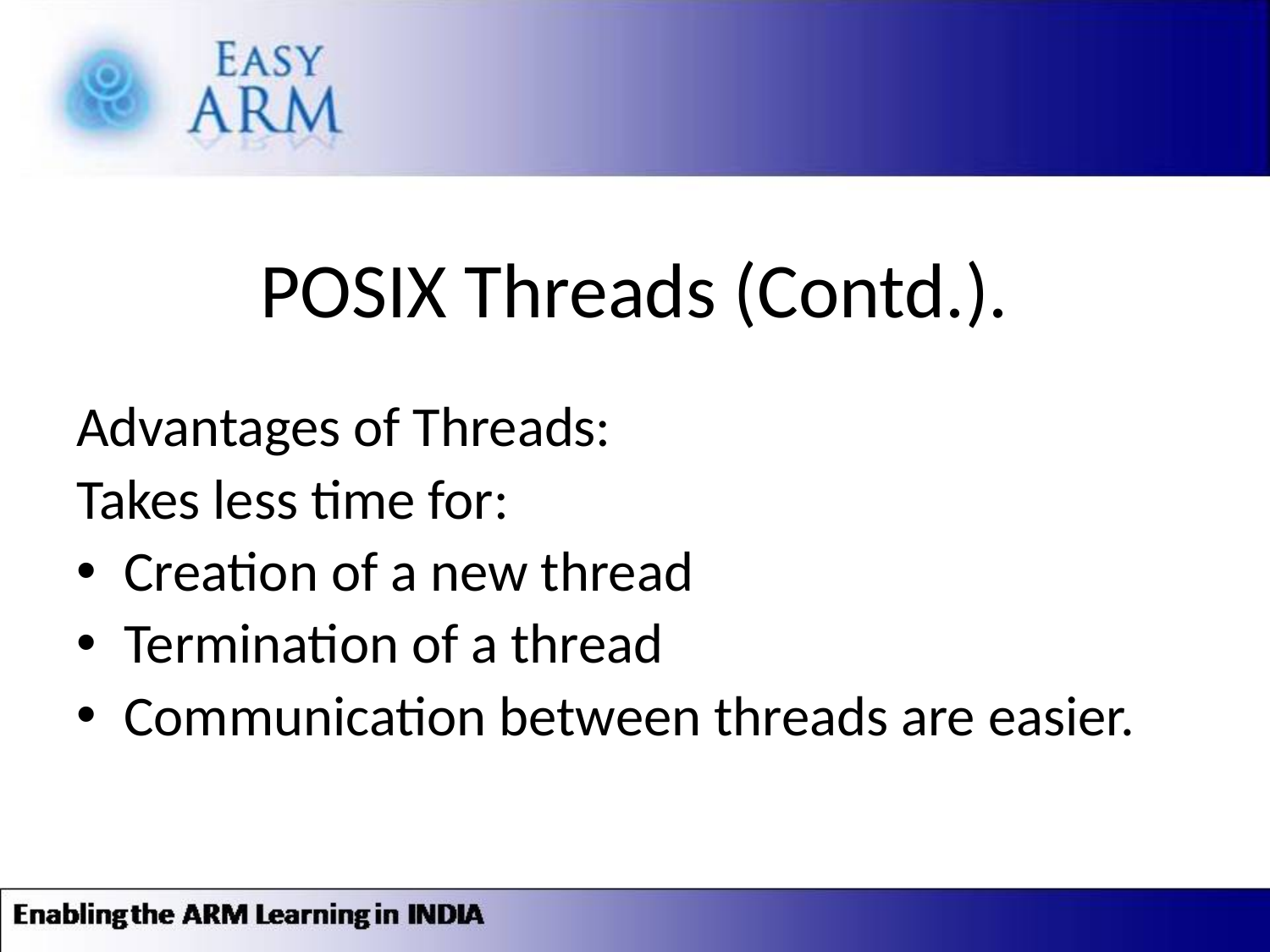

# POSIX Threads (Contd.).
Advantages of Threads:
Takes less time for:
Creation of a new thread
Termination of a thread
Communication between threads are easier.